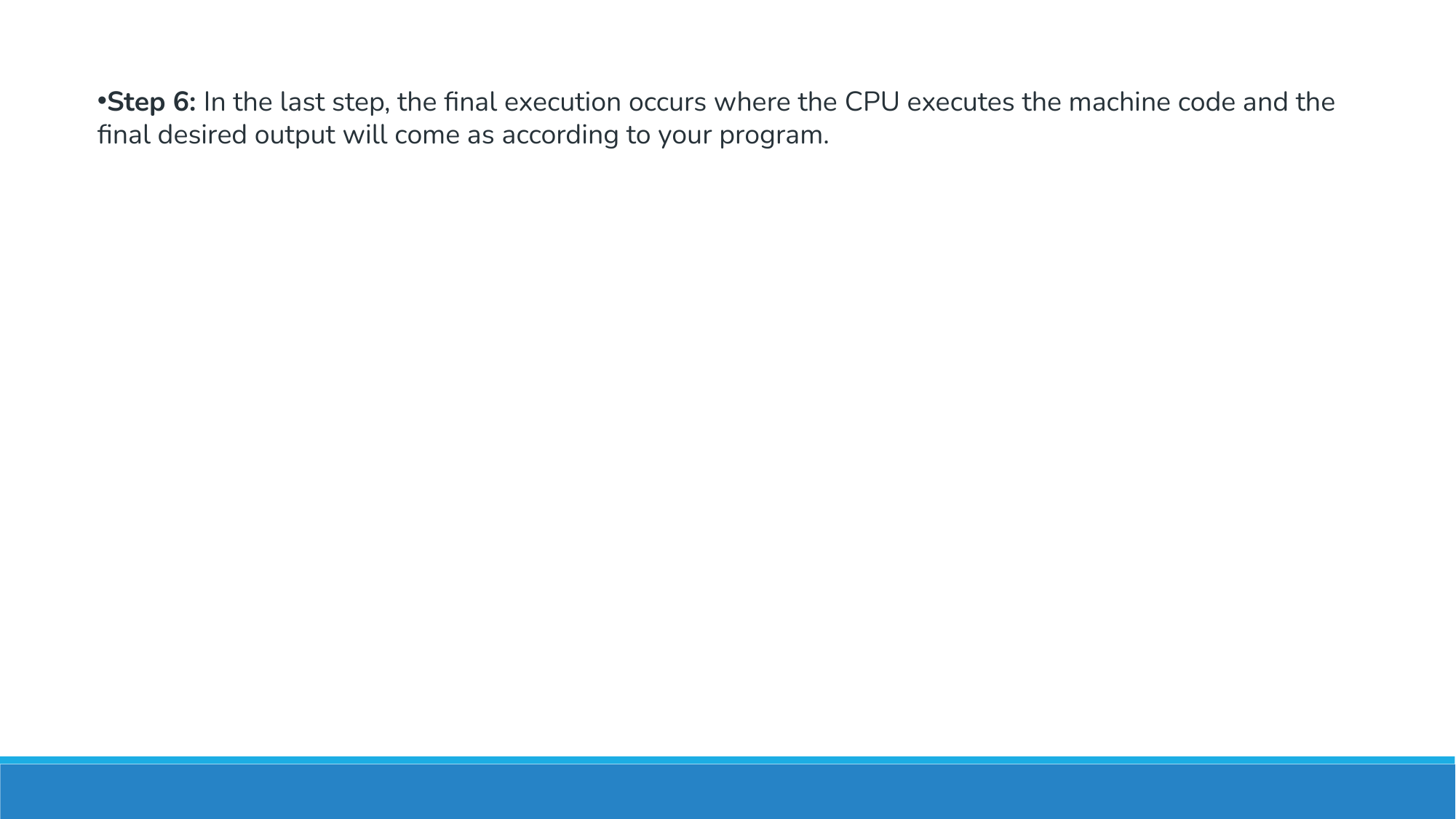

Step 6: In the last step, the final execution occurs where the CPU executes the machine code and the final desired output will come as according to your program.